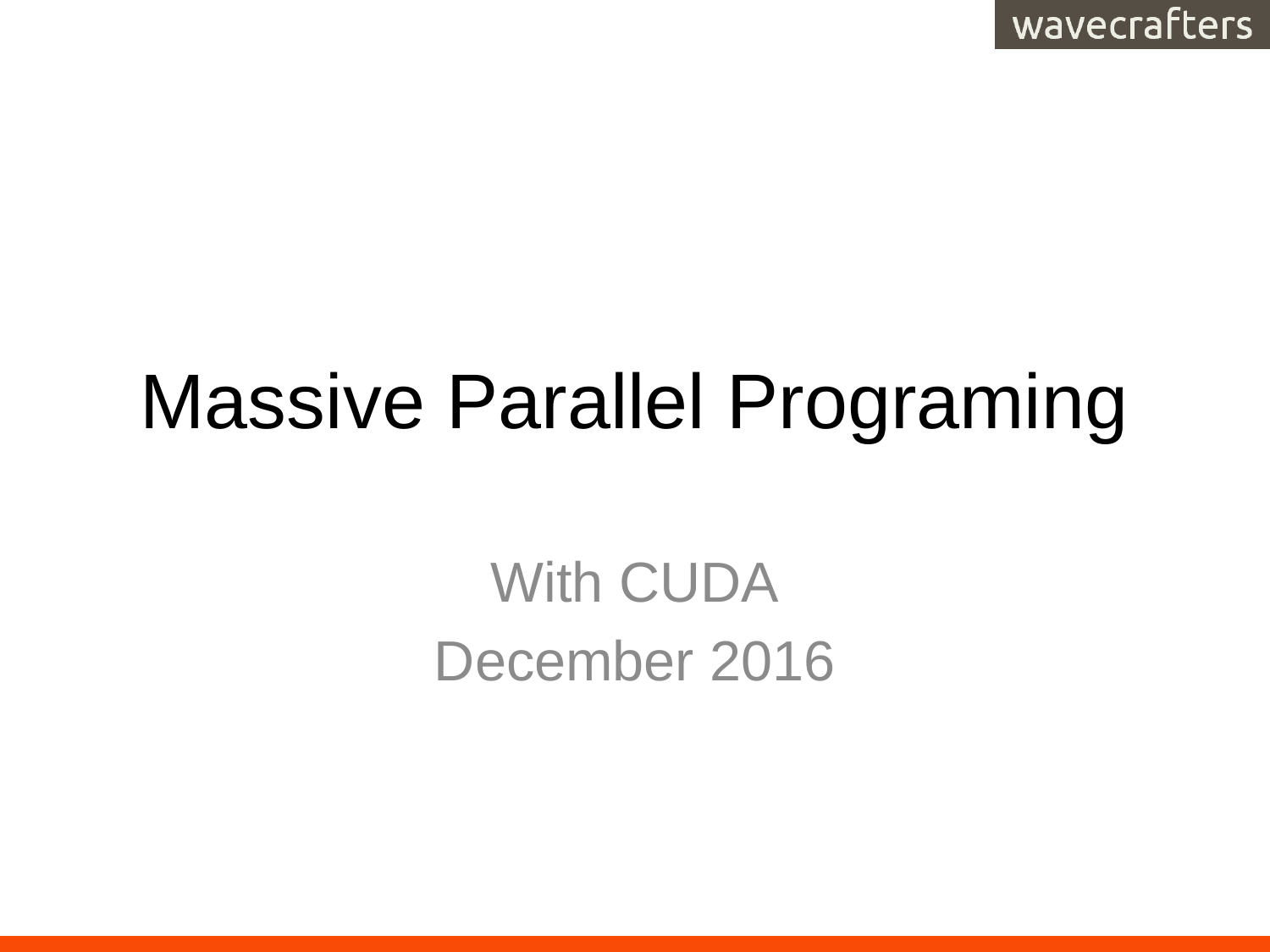

# Massive Parallel Programing
With CUDA
December 2016